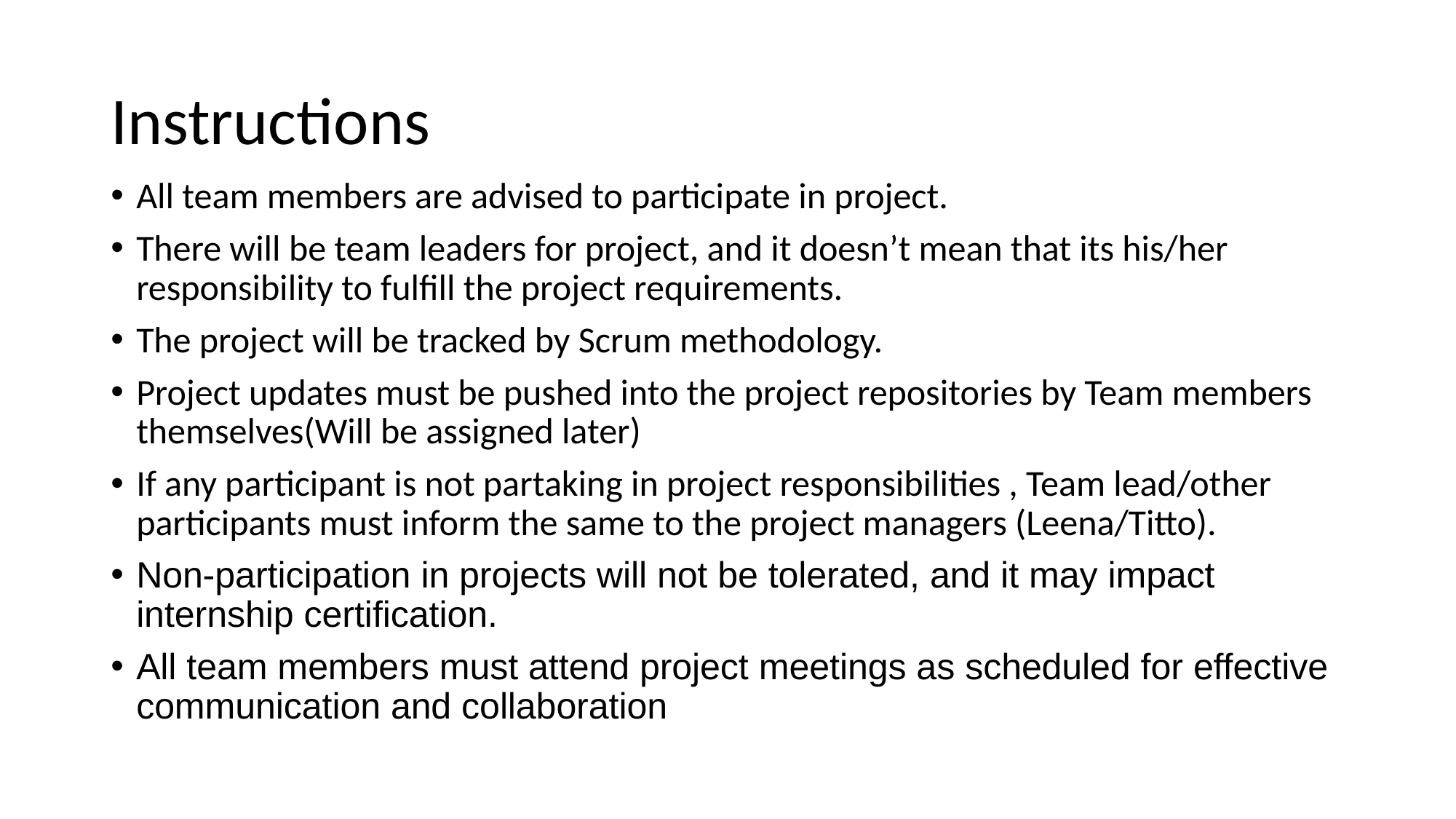

# Instructions
All team members are advised to participate in project.
There will be team leaders for project, and it doesn’t mean that its his/her responsibility to fulfill the project requirements.
The project will be tracked by Scrum methodology.
Project updates must be pushed into the project repositories by Team members themselves(Will be assigned later)
If any participant is not partaking in project responsibilities , Team lead/other participants must inform the same to the project managers (Leena/Titto).
Non-participation in projects will not be tolerated, and it may impact internship certification.
All team members must attend project meetings as scheduled for effective communication and collaboration